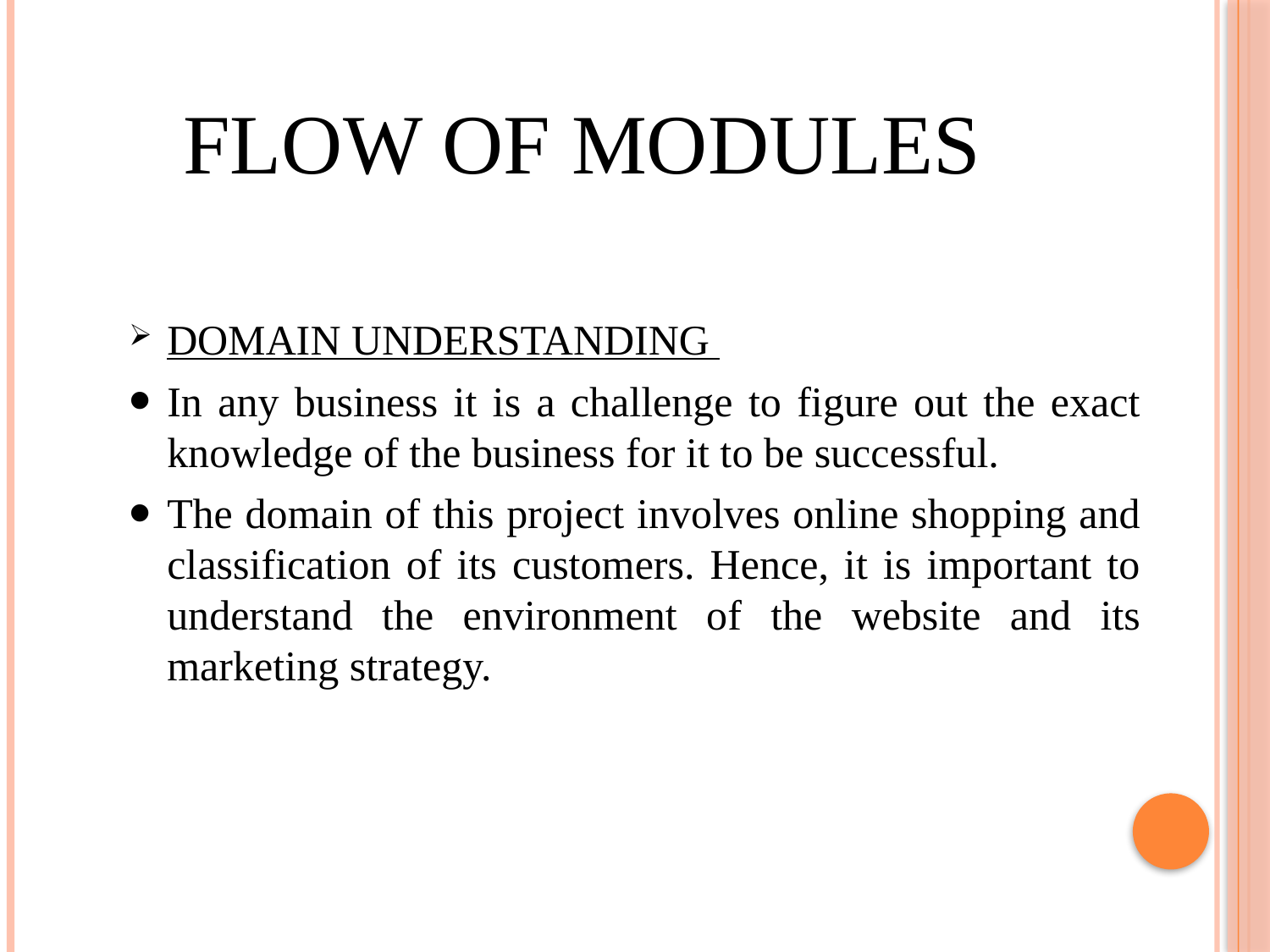

# FLOW OF MODULES
DOMAIN UNDERSTANDING
In any business it is a challenge to figure out the exact knowledge of the business for it to be successful.
The domain of this project involves online shopping and classification of its customers. Hence, it is important to understand the environment of the website and its marketing strategy.